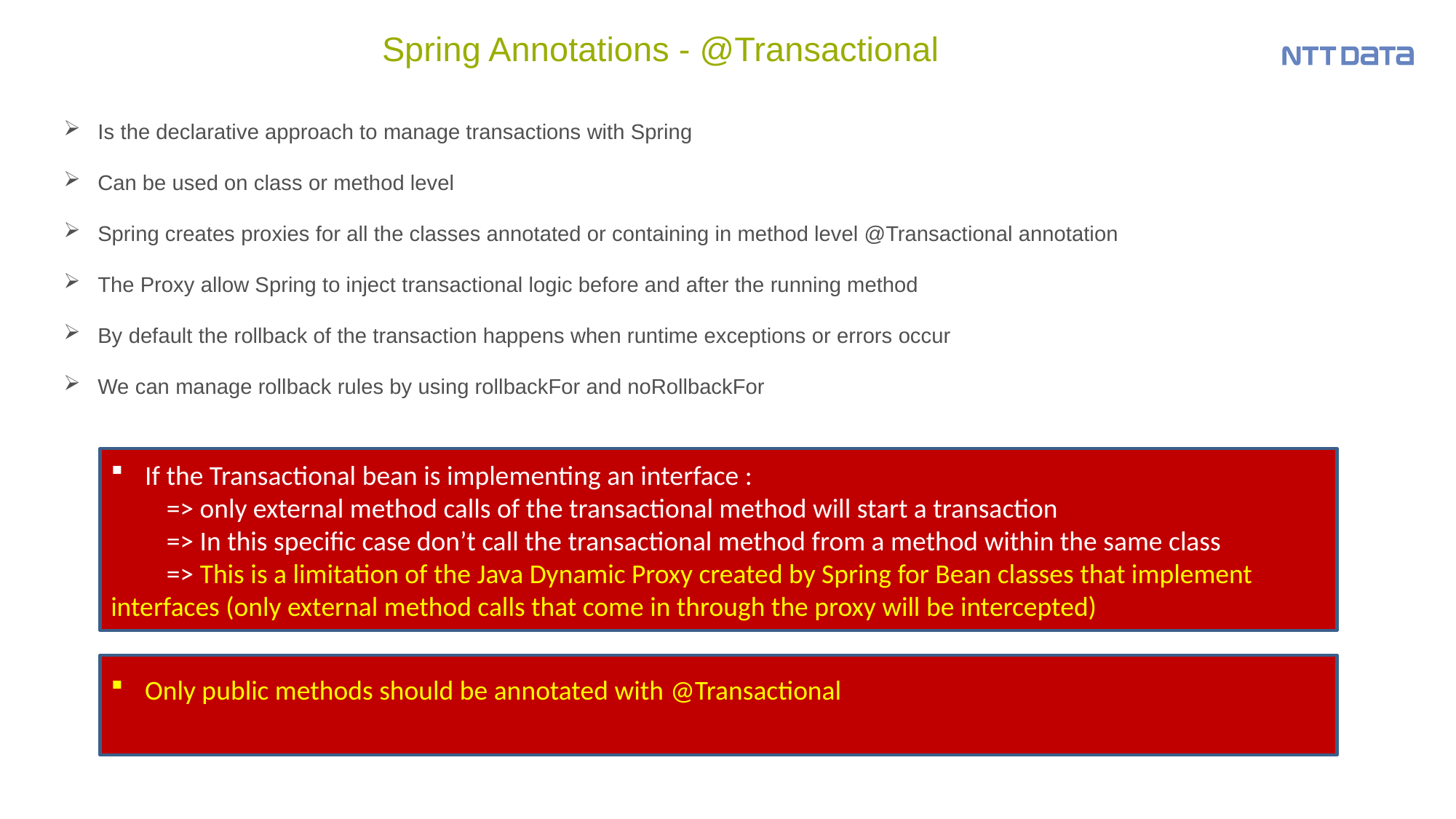

# Spring Annotations - @Transactional
Is the declarative approach to manage transactions with Spring

Can be used on class or method level

Spring creates proxies for all the classes annotated or containing in method level @Transactional annotation

The Proxy allow Spring to inject transactional logic before and after the running method

By default the rollback of the transaction happens when runtime exceptions or errors occur

We can manage rollback rules by using rollbackFor and noRollbackFor

If the Transactional bean is implementing an interface :
         => only external method calls of the transactional method will start a transaction
         => In this specific case don’t call the transactional method from a method within the same class
         => This is a limitation of the Java Dynamic Proxy created by Spring for Bean classes that implement     	interfaces (only external method calls that come in through the proxy will be intercepted)
Only public methods should be annotated with @Transactional